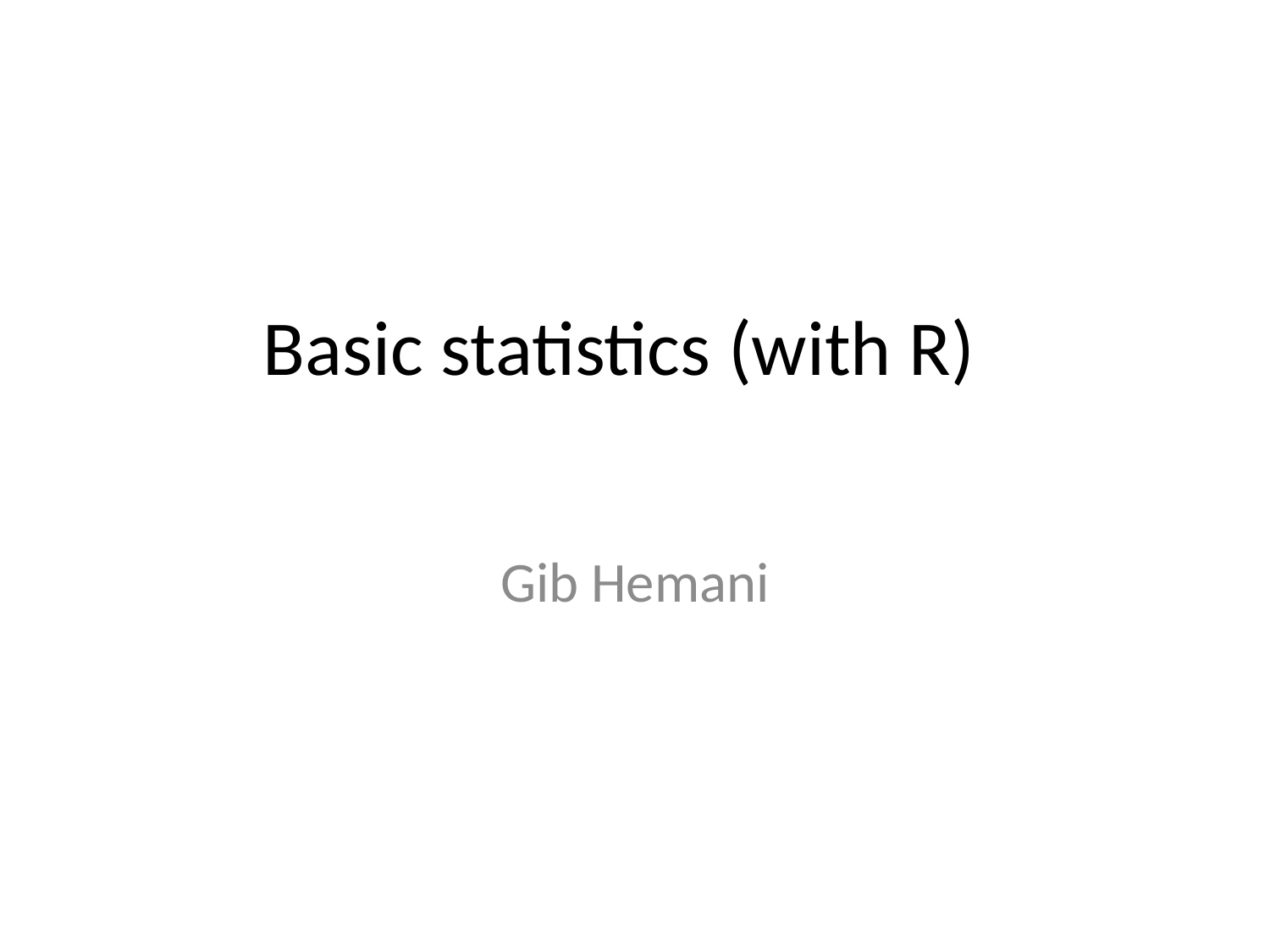

# Basic statistics (with R)
Gib Hemani